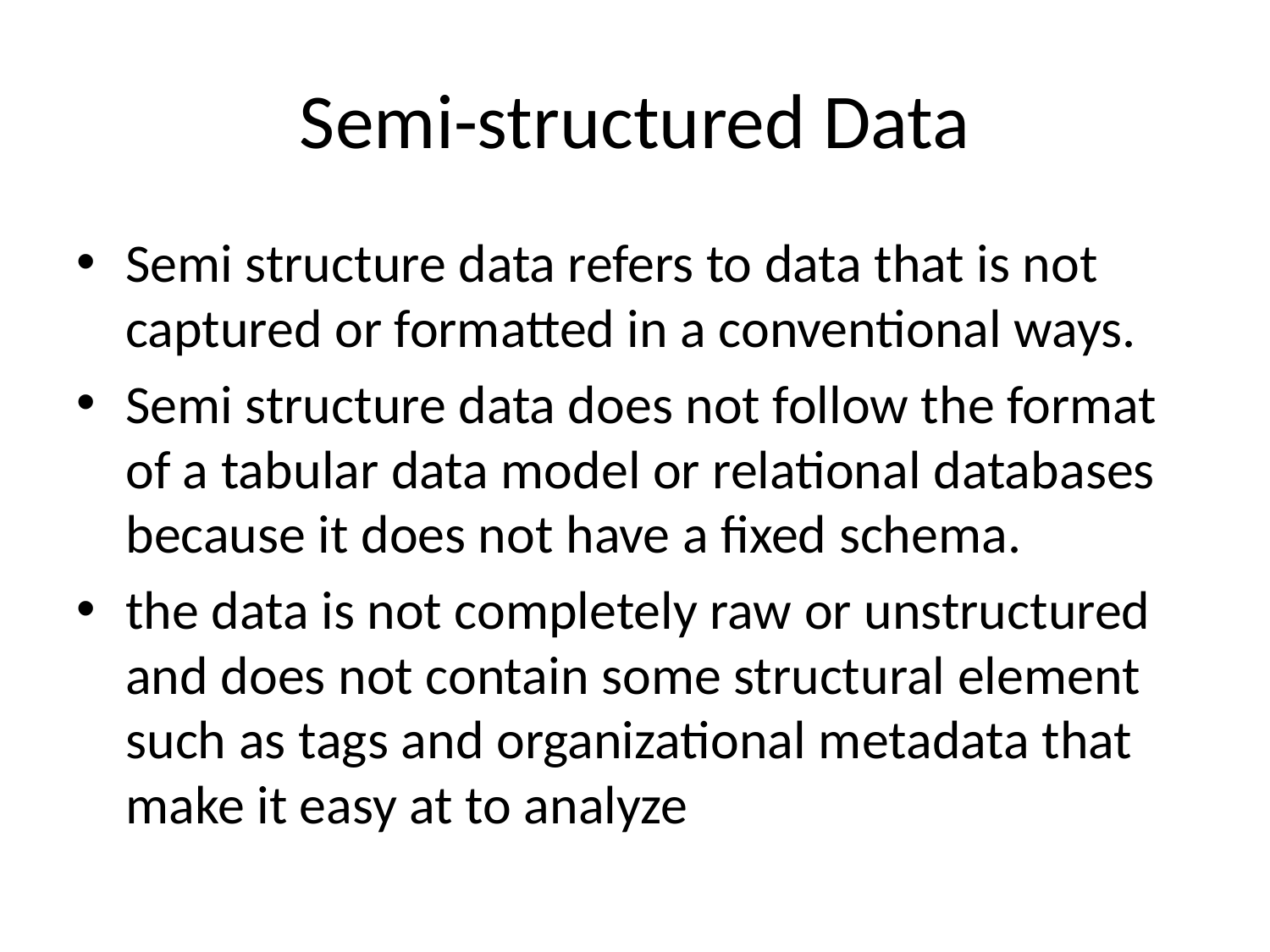

# Semi-structured Data
Semi structure data refers to data that is not captured or formatted in a conventional ways.
Semi structure data does not follow the format of a tabular data model or relational databases because it does not have a fixed schema.
the data is not completely raw or unstructured and does not contain some structural element such as tags and organizational metadata that make it easy at to analyze